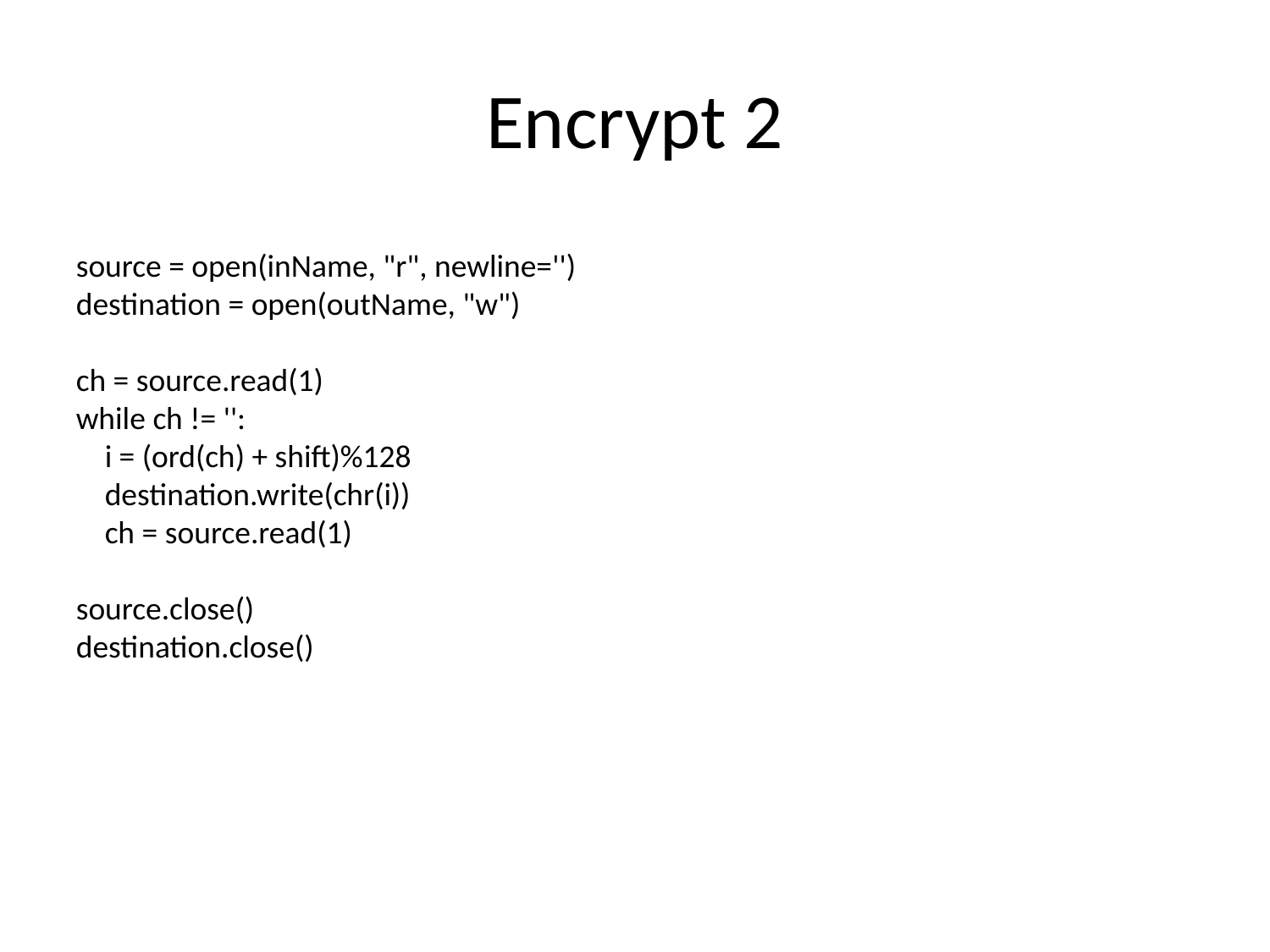

# Encrypt 2
source = open(inName, "r", newline='')
destination = open(outName, "w")

ch = source.read(1)
while ch != '':
    i = (ord(ch) + shift)%128
    destination.write(chr(i))
    ch = source.read(1)

source.close()
destination.close()